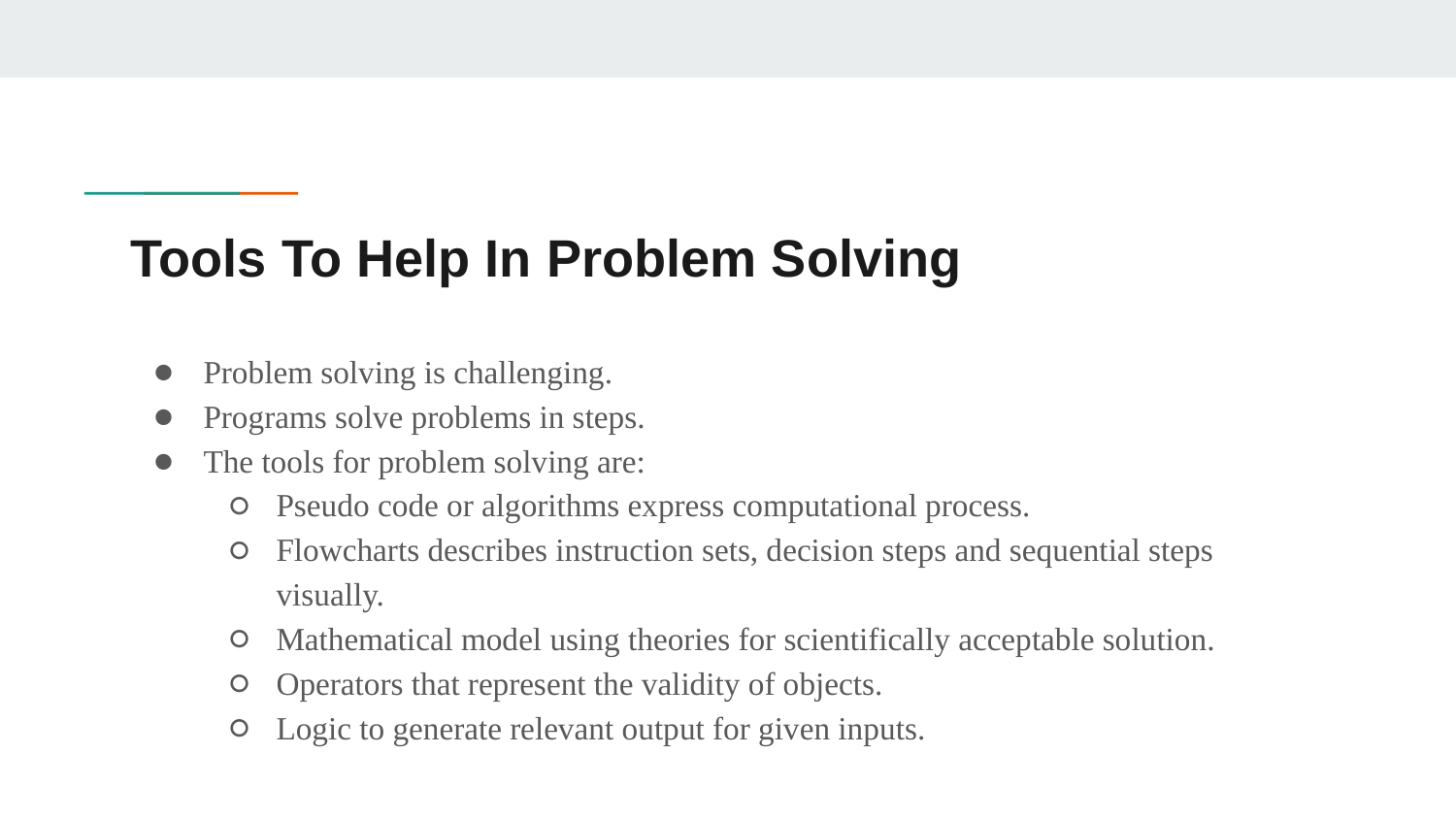

# Tools To Help In Problem Solving
Problem solving is challenging.
Programs solve problems in steps.
The tools for problem solving are:
Pseudo code or algorithms express computational process.
Flowcharts describes instruction sets, decision steps and sequential steps visually.
Mathematical model using theories for scientifically acceptable solution.
Operators that represent the validity of objects.
Logic to generate relevant output for given inputs.